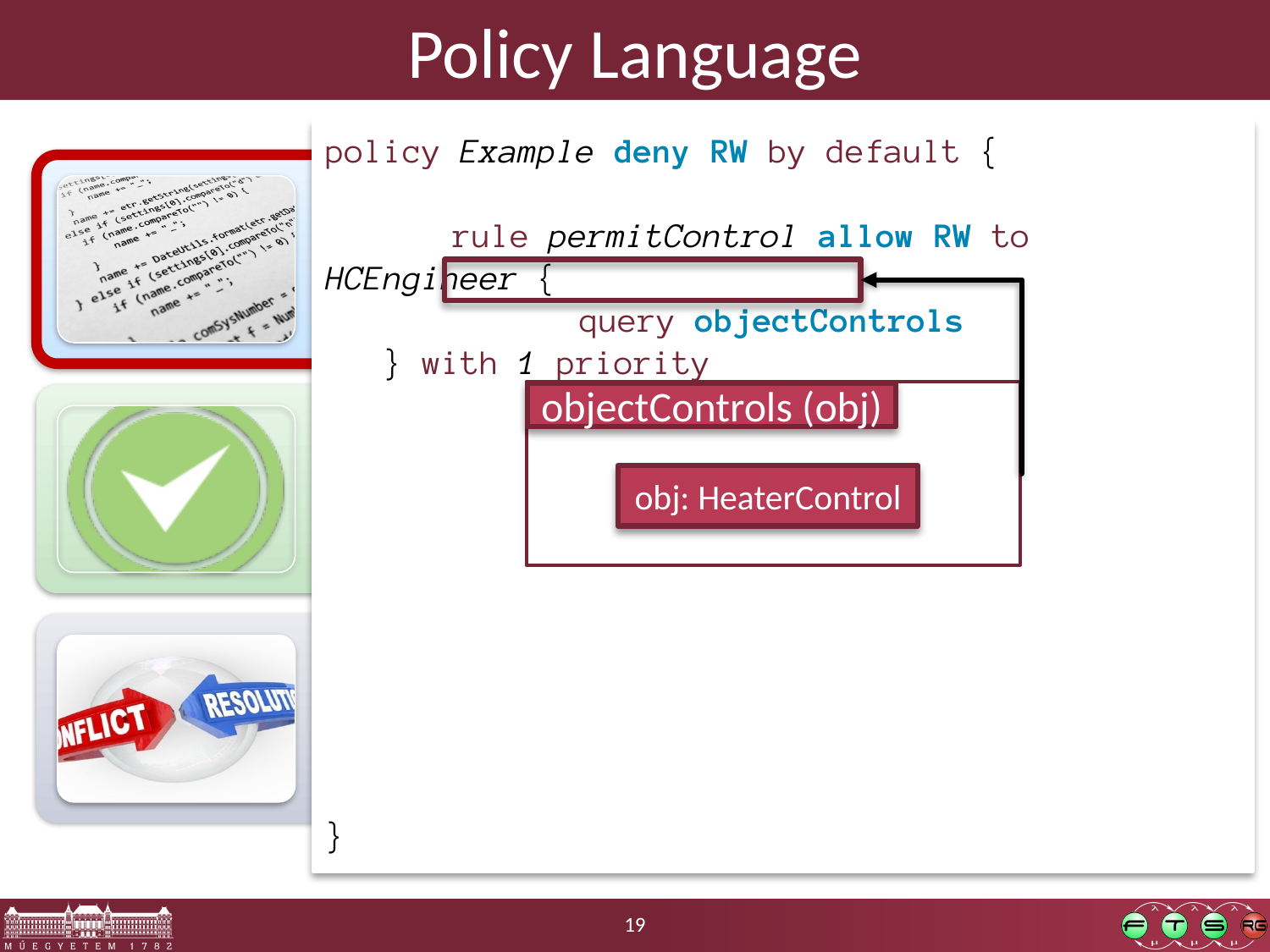

# Policy Language
policy Example deny RW by default {

	rule permitControl allow RW to HCEngineer {
		query objectControls
   } with 1 priority

}

objectControls (obj)
obj: HeaterControl
19